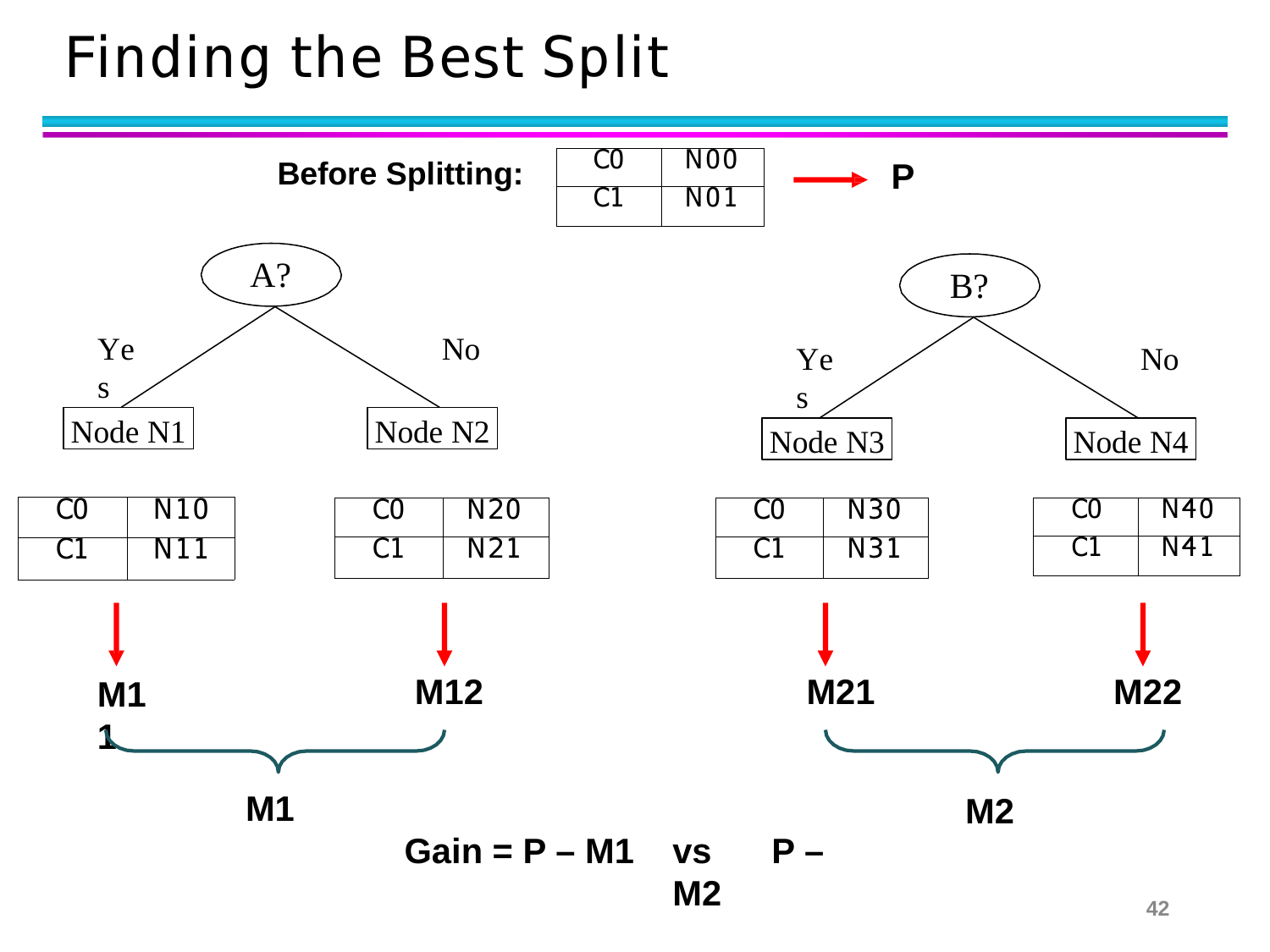

# Finding the Best Split

| C0 | N00 |
| --- | --- |
| C1 | N01 |
P
Before Splitting:

A?

B?

Yes
No
Yes
No
Node N1
Node N2
Node N3
Node N4
| C0 | N10 |
| --- | --- |
| C1 | N11 |
| C0 | N40 |
| --- | --- |
| C1 | N41 |
| C0 | N20 |
| --- | --- |
| C1 | N21 |
| C0 | N30 |
| --- | --- |
| C1 | N31 |

M12
M21
M22
M11

M1
M2
Gain = P – M1
vs	P – M2
42